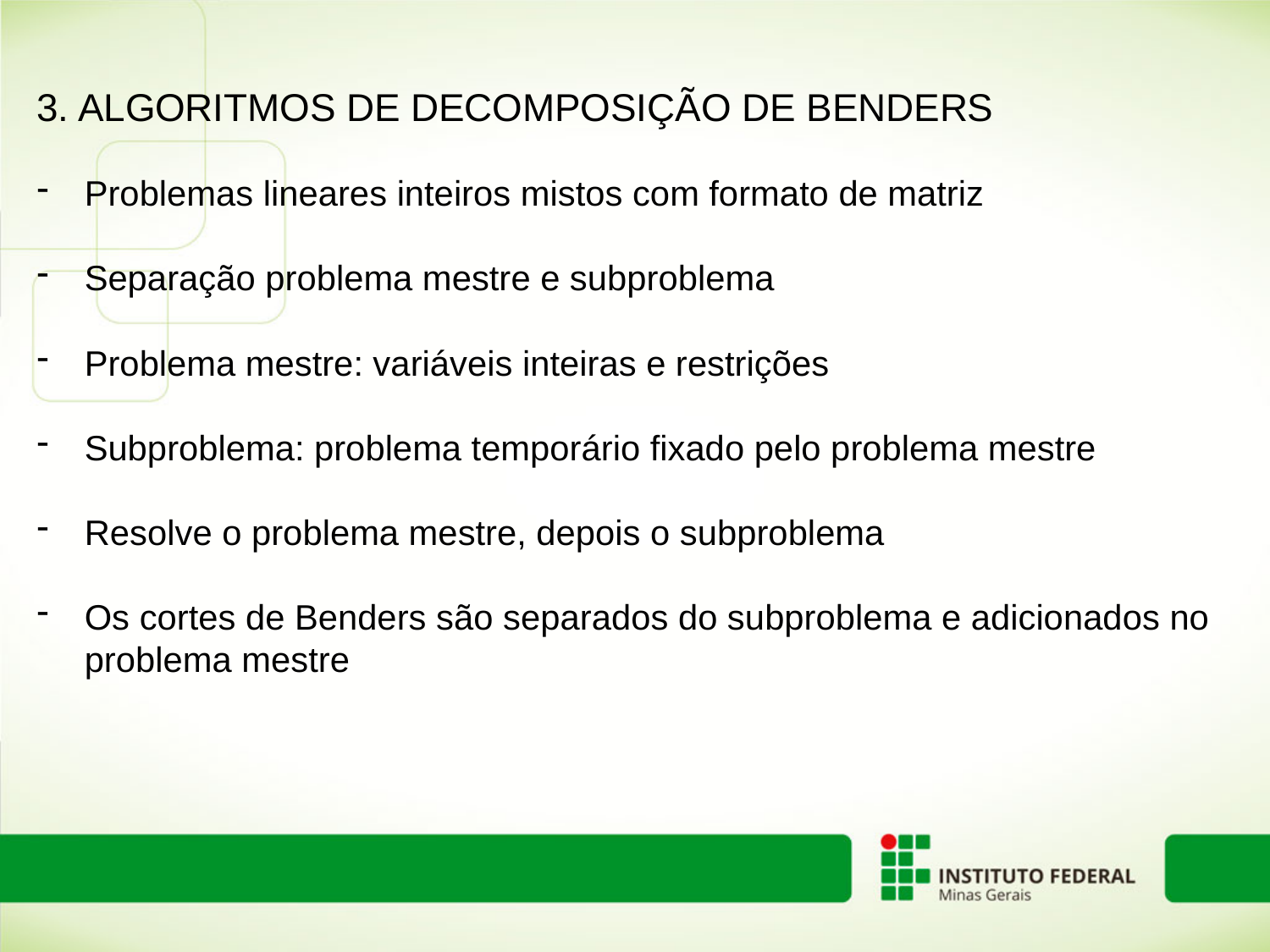

3. ALGORITMOS DE DECOMPOSIÇÃO DE BENDERS

Problemas lineares inteiros mistos com formato de matriz

Separação problema mestre e subproblema

Problema mestre: variáveis inteiras e restrições

Subproblema: problema temporário fixado pelo problema mestre

Resolve o problema mestre, depois o subproblema

Os cortes de Benders são separados do subproblema e adicionados no problema mestre